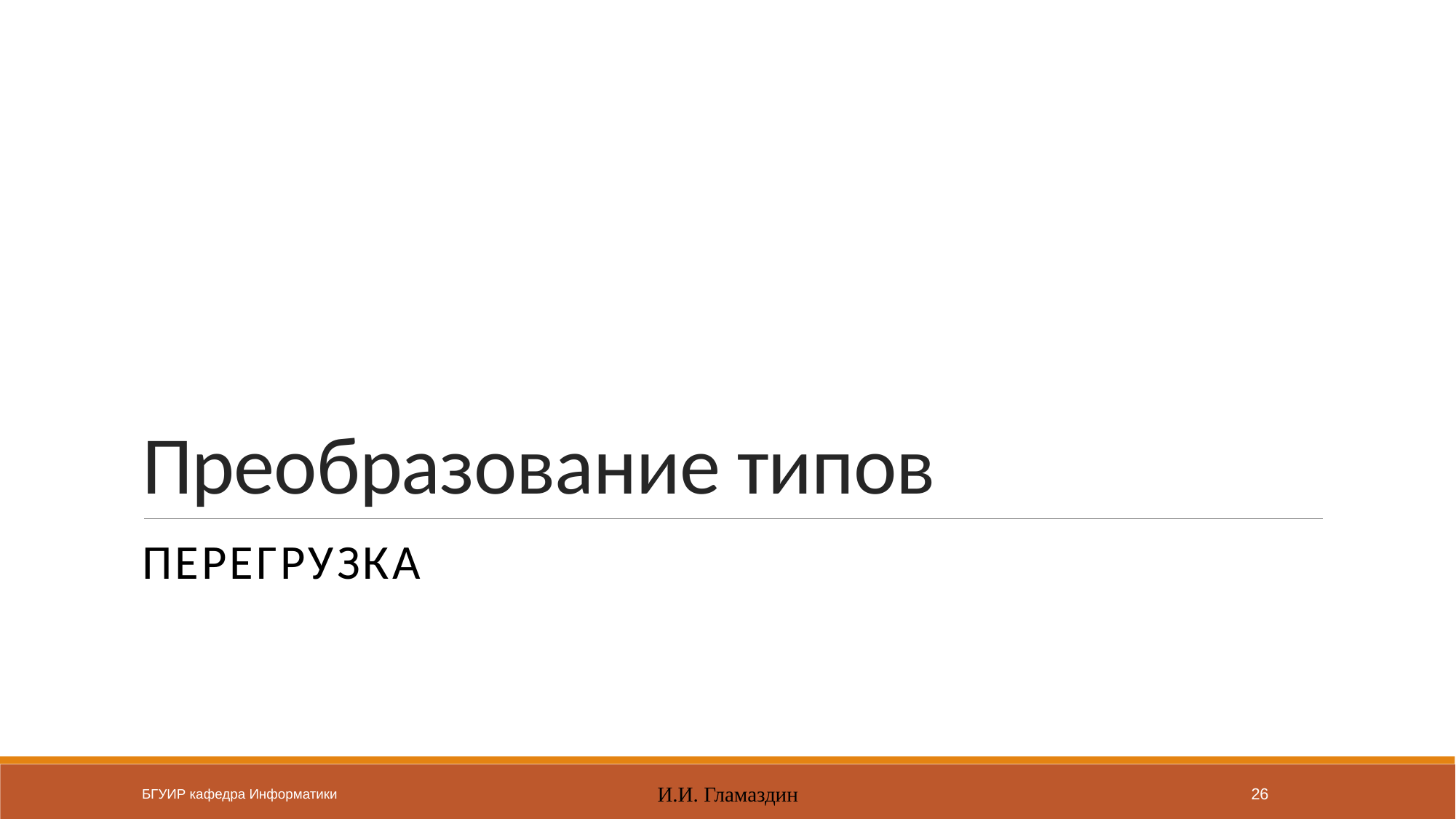

# Преобразование типов
Перегрузка
БГУИР кафедра Информатики
И.И. Гламаздин
26